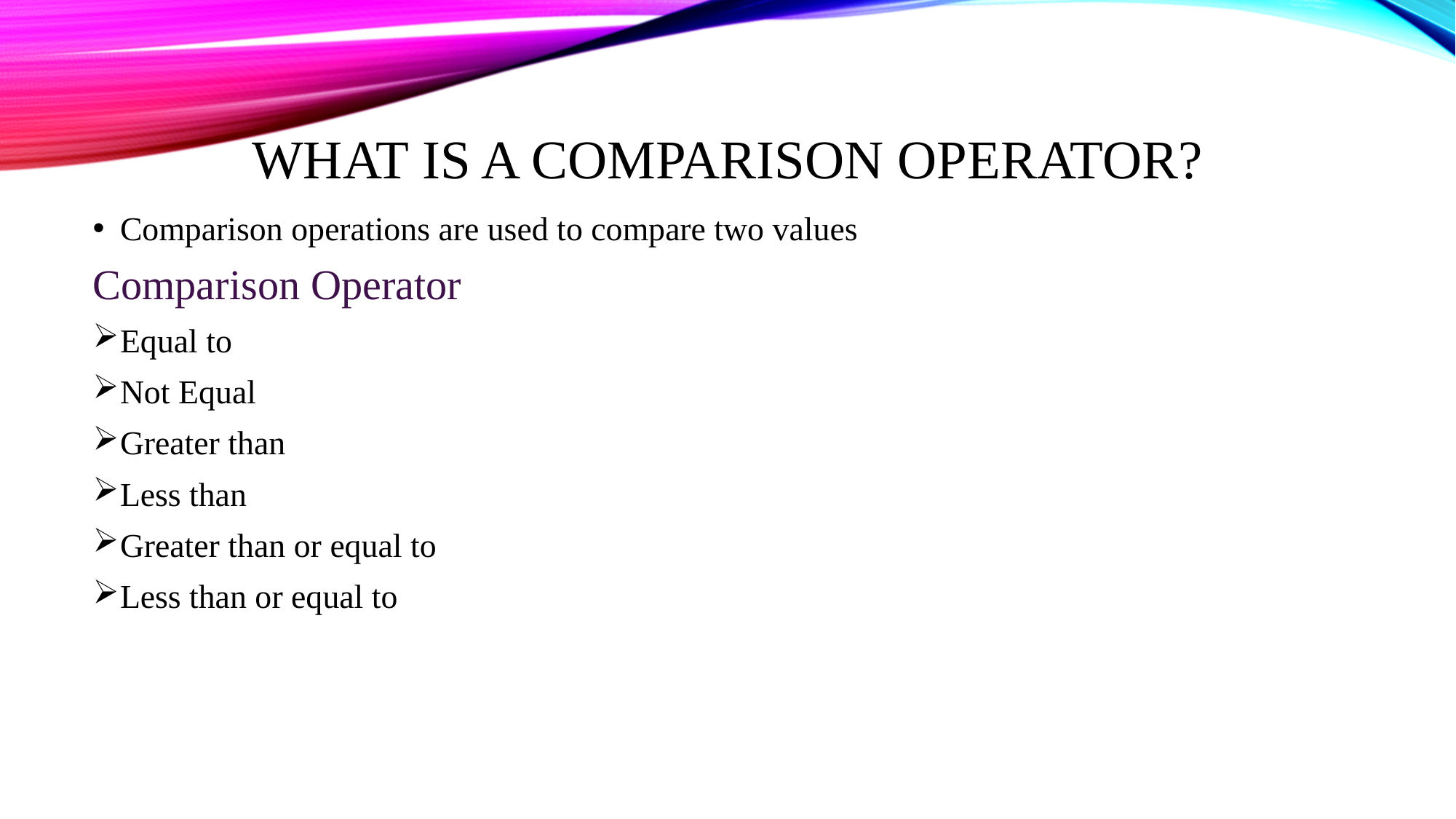

# WHAT IS A COMPARISON OPERATOR?
Comparison operations are used to compare two values
Comparison Operator
Equal to
Not Equal
Greater than
Less than
Greater than or equal to
Less than or equal to